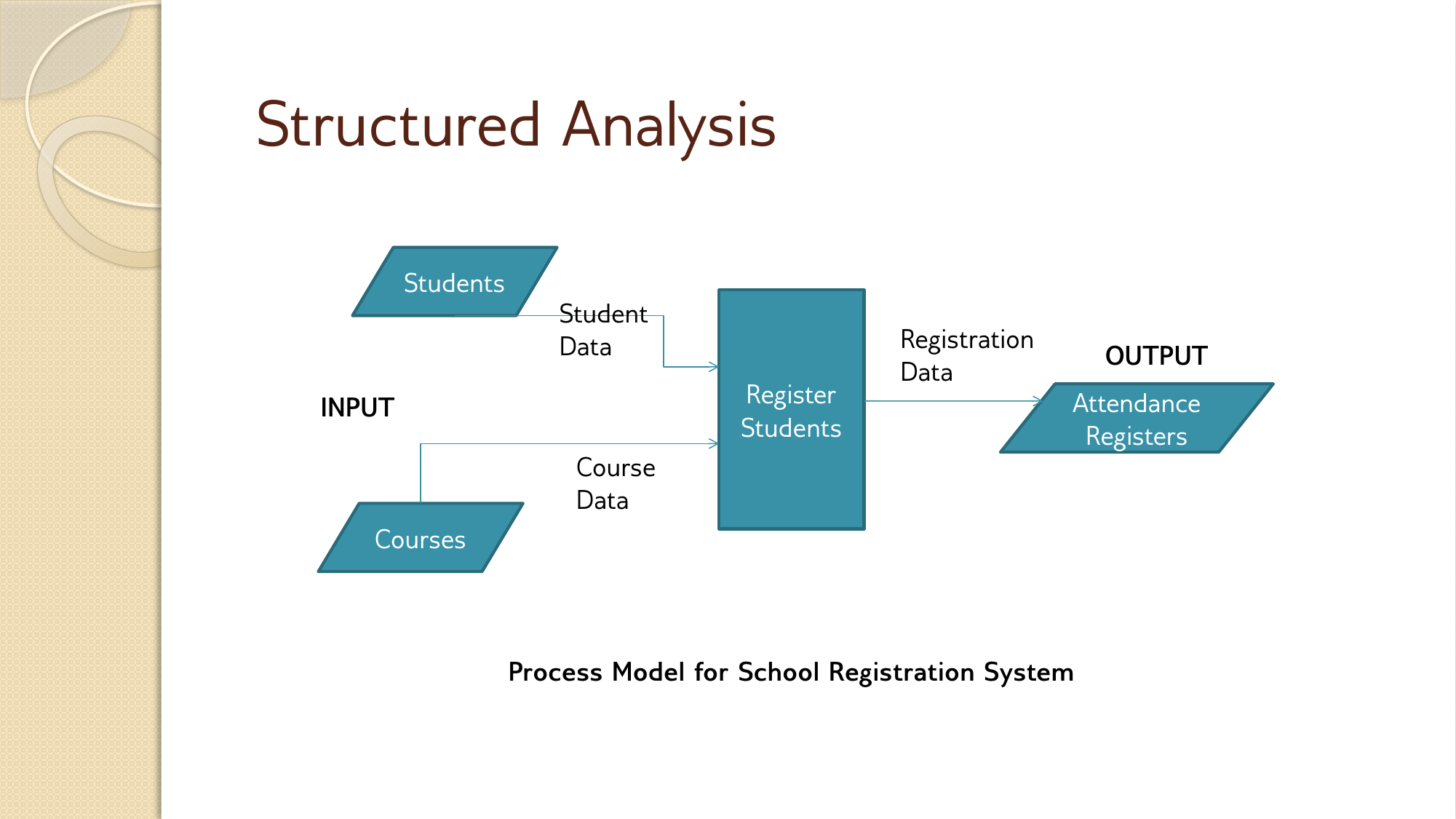

# Structured Analysis
Students
Register
Students
Student
Data
Registration
Data
OUTPUT
INPUT
Attendance
Registers
Course
Data
Courses
Process Model for School Registration System